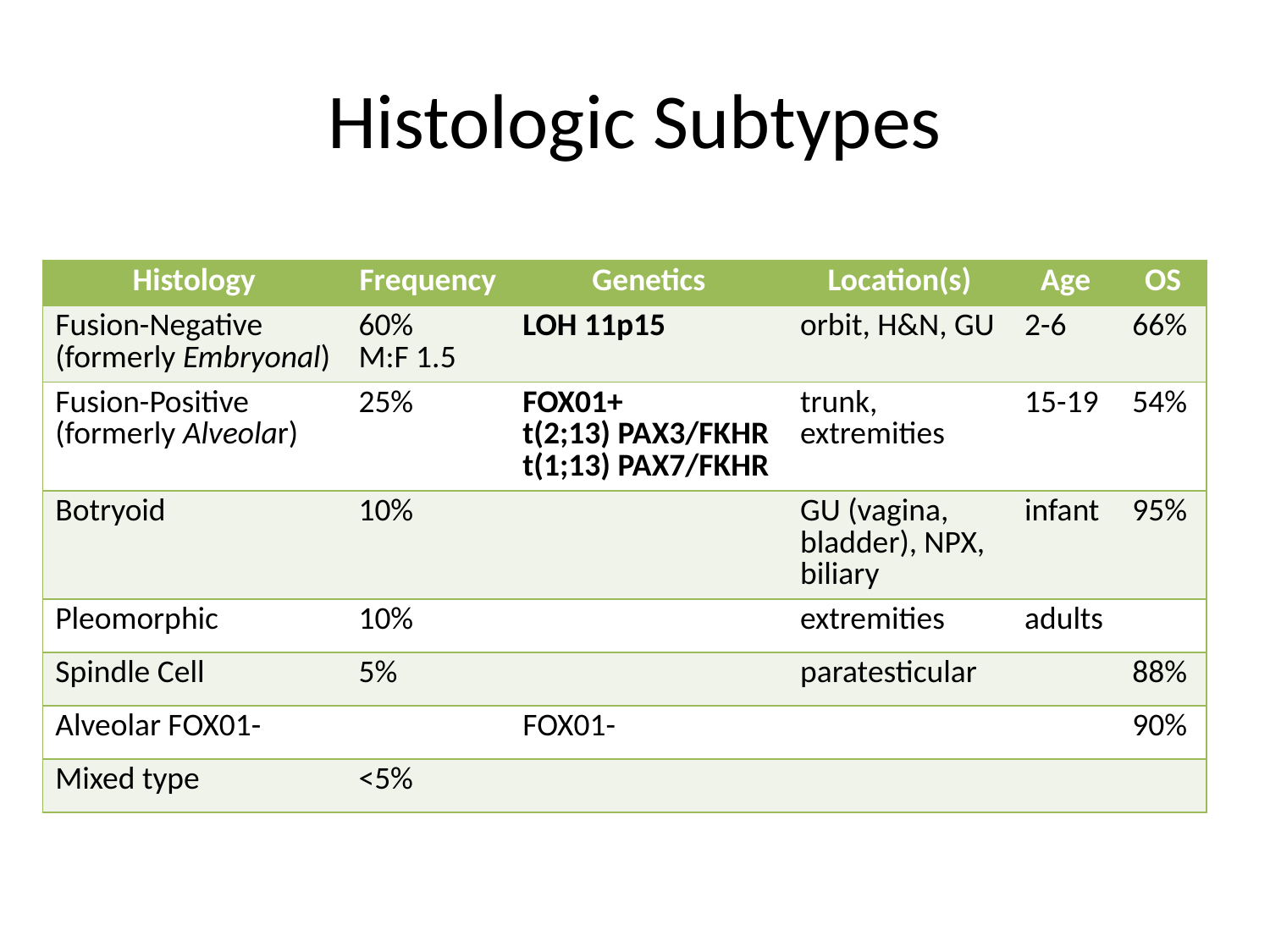

# Histologic Subtypes
| Histology | Frequency | Genetics | Location(s) | Age | OS |
| --- | --- | --- | --- | --- | --- |
| Fusion-Negative (formerly Embryonal) | 60% M:F 1.5 | LOH 11p15 | orbit, H&N, GU | 2-6 | 66% |
| Fusion-Positive (formerly Alveolar) | 25% | FOX01+ t(2;13) PAX3/FKHR t(1;13) PAX7/FKHR | trunk, extremities | 15-19 | 54% |
| Botryoid | 10% |  | GU (vagina, bladder), NPX, biliary | infant | 95% |
| Pleomorphic | 10% |  | extremities | adults |  |
| Spindle Cell | 5% |  | paratesticular |  | 88% |
| Alveolar FOX01- |  | FOX01- |  |  | 90% |
| Mixed type | <5% |  |  |  |  |